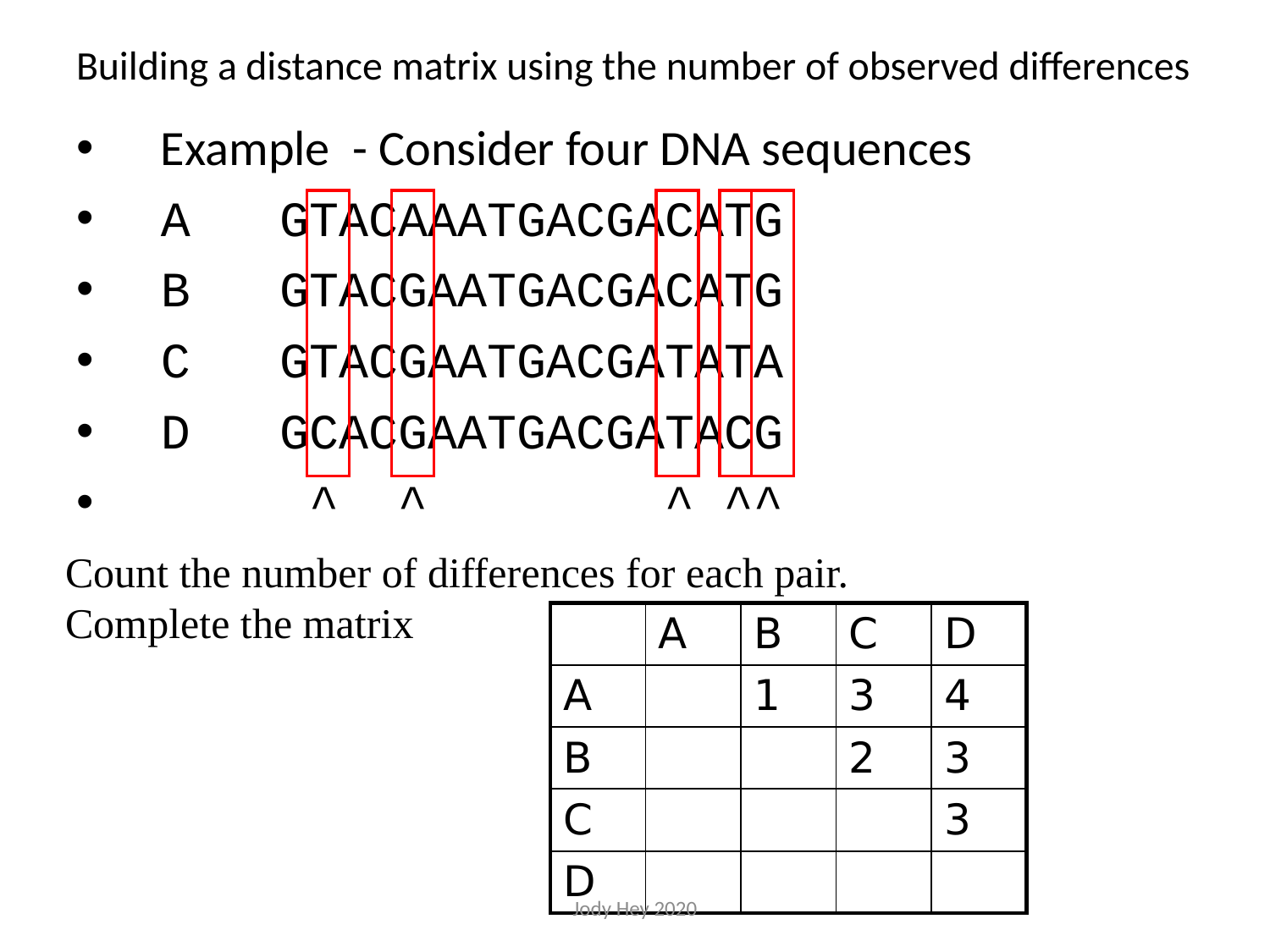

# Building a distance matrix using the number of observed differences
Example  - Consider four DNA sequences
A   GTACAAATGACGACATG
B   GTACGAATGACGACATG
C   GTACGAATGACGATATA
D   GCACGAATGACGATACG
     ^  ^        ^ ^^

Count the number of differences for each pair.
Complete the matrix
|  | A | B | C | D |
| --- | --- | --- | --- | --- |
| A |  | 1 | 3 | 4 |
| B |  |  | 2 | 3 |
| C |  |  |  | 3 |
| D |  |  |  |  |
Jody Hey 2020